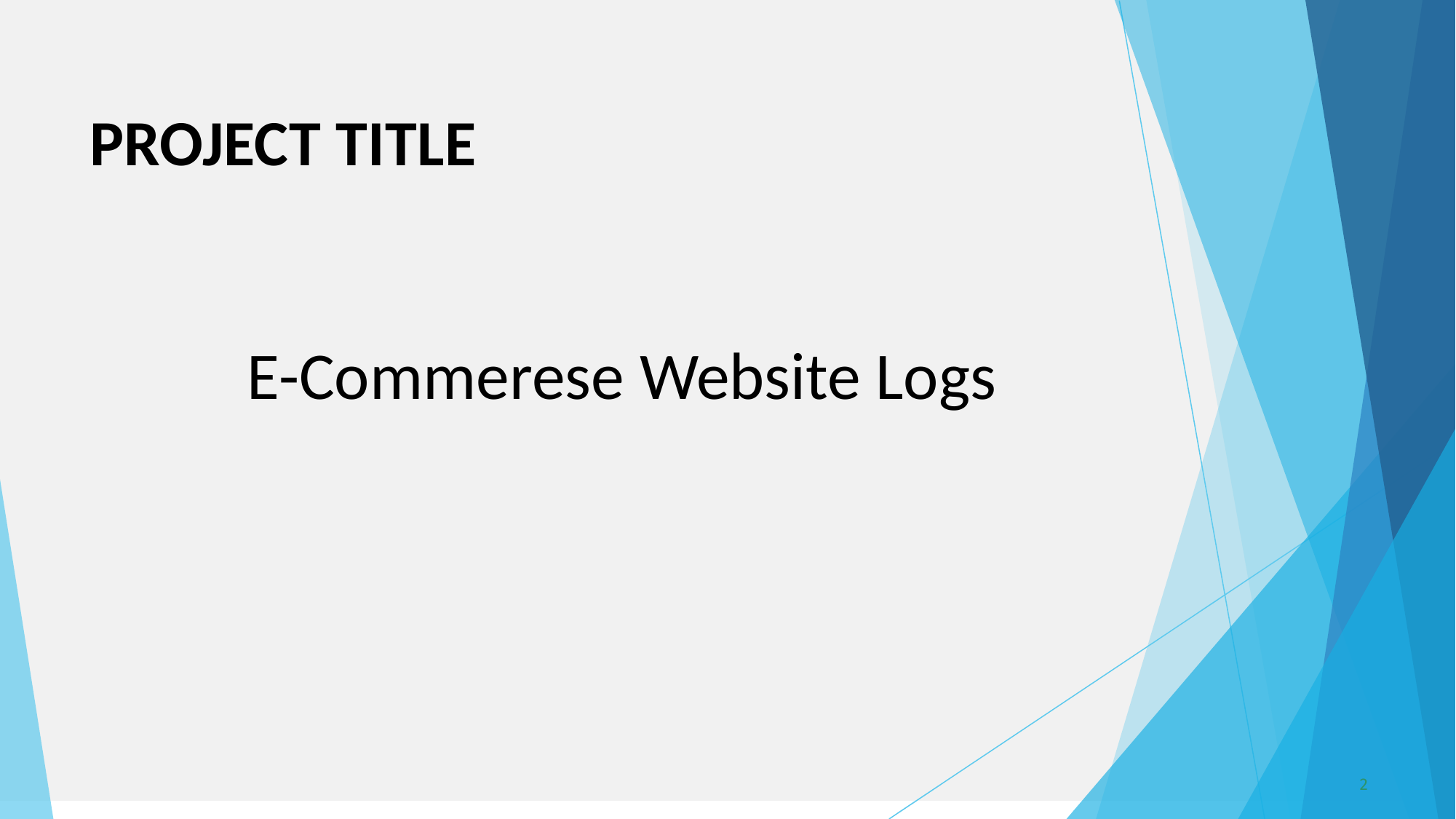

# PROJECT TITLE
E-Commerese Website Logs

2